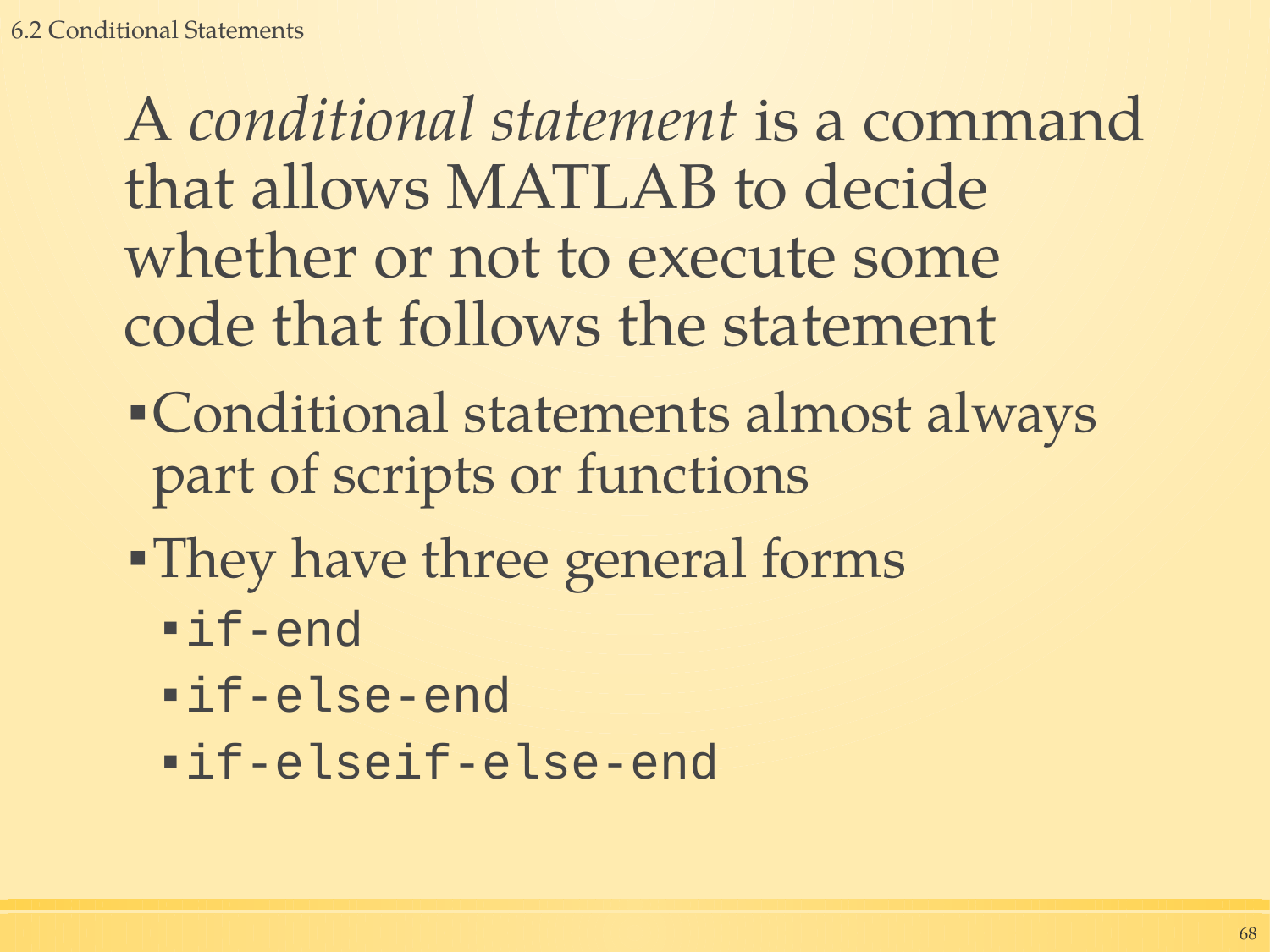

6.2 Conditional Statements
A conditional statement is a command that allows MATLAB to decide whether or not to execute some code that follows the statement
Conditional statements almost always part of scripts or functions
They have three general forms
if-end
if-else-end
if-elseif-else-end
68